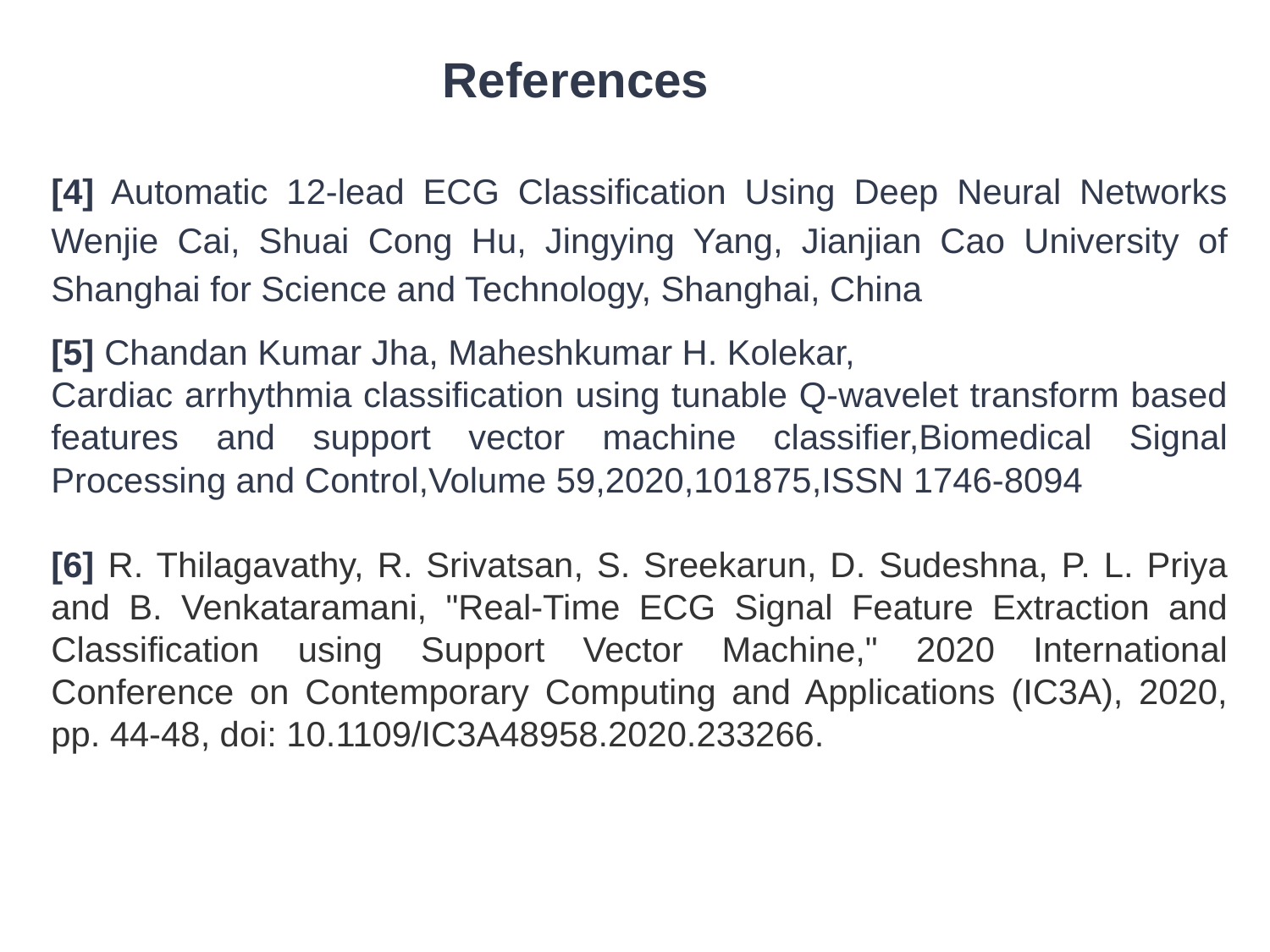

# References
[4] Automatic 12-lead ECG Classification Using Deep Neural Networks Wenjie Cai, Shuai Cong Hu, Jingying Yang, Jianjian Cao University of Shanghai for Science and Technology, Shanghai, China
[5] Chandan Kumar Jha, Maheshkumar H. Kolekar,
Cardiac arrhythmia classification using tunable Q-wavelet transform based features and support vector machine classifier,Biomedical Signal Processing and Control,Volume 59,2020,101875,ISSN 1746-8094

[6] R. Thilagavathy, R. Srivatsan, S. Sreekarun, D. Sudeshna, P. L. Priya and B. Venkataramani, "Real-Time ECG Signal Feature Extraction and Classification using Support Vector Machine," 2020 International Conference on Contemporary Computing and Applications (IC3A), 2020, pp. 44-48, doi: 10.1109/IC3A48958.2020.233266.